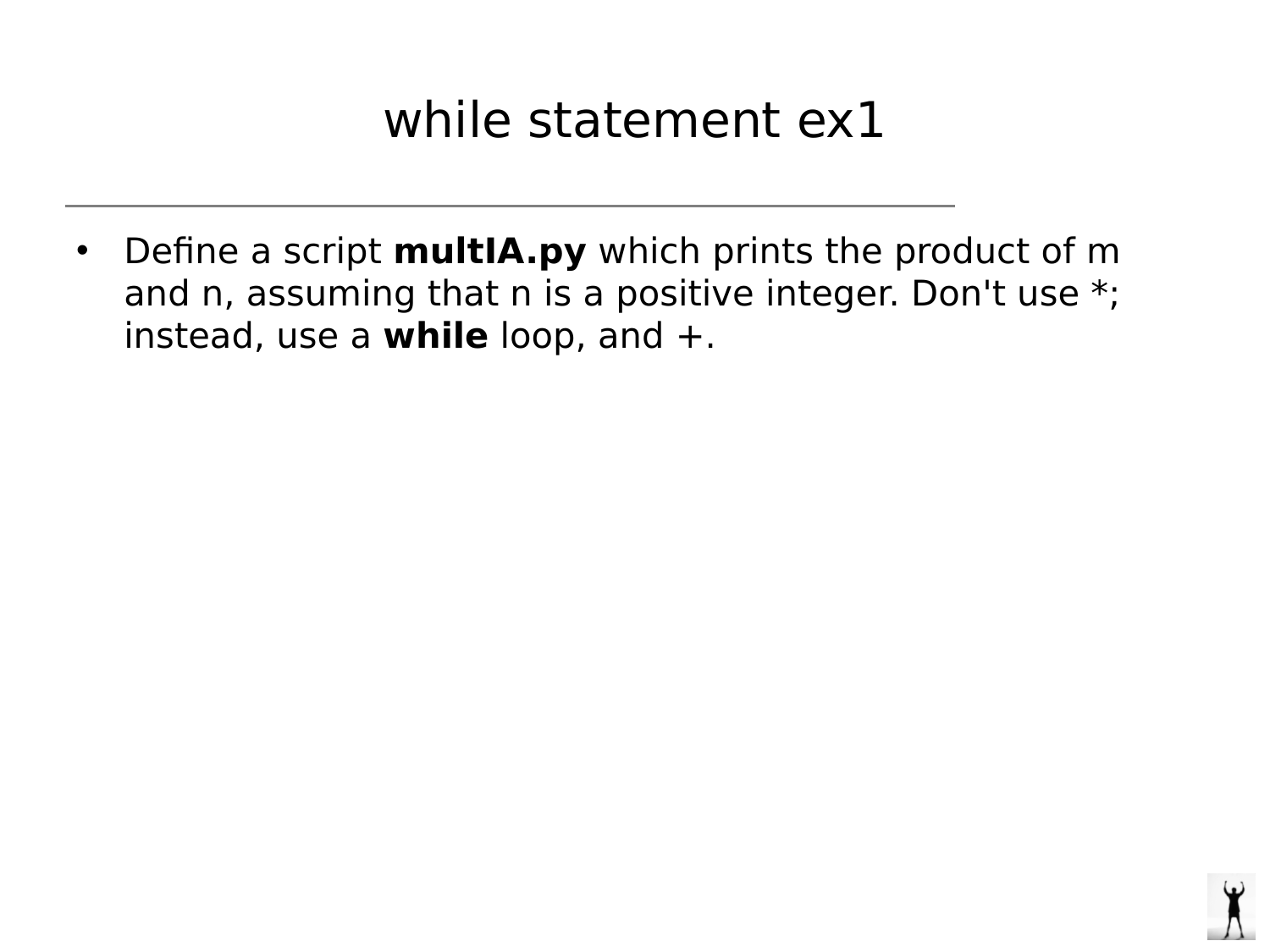

# while statement ex1
Define a script multIA.py which prints the product of m and n, assuming that n is a positive integer. Don't use *; instead, use a while loop, and +.